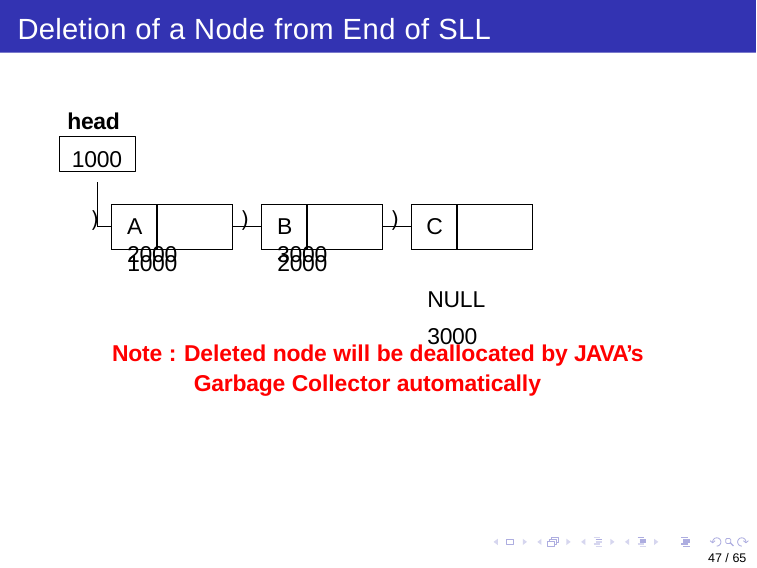

# Deletion of a Node from End of SLL
head
1000

C	NULL  3000

)
)
)
A	2000
B	3000

1000
2000
Note : Deleted node will be deallocated by JAVA’s  Garbage Collector automatically
47 / 65